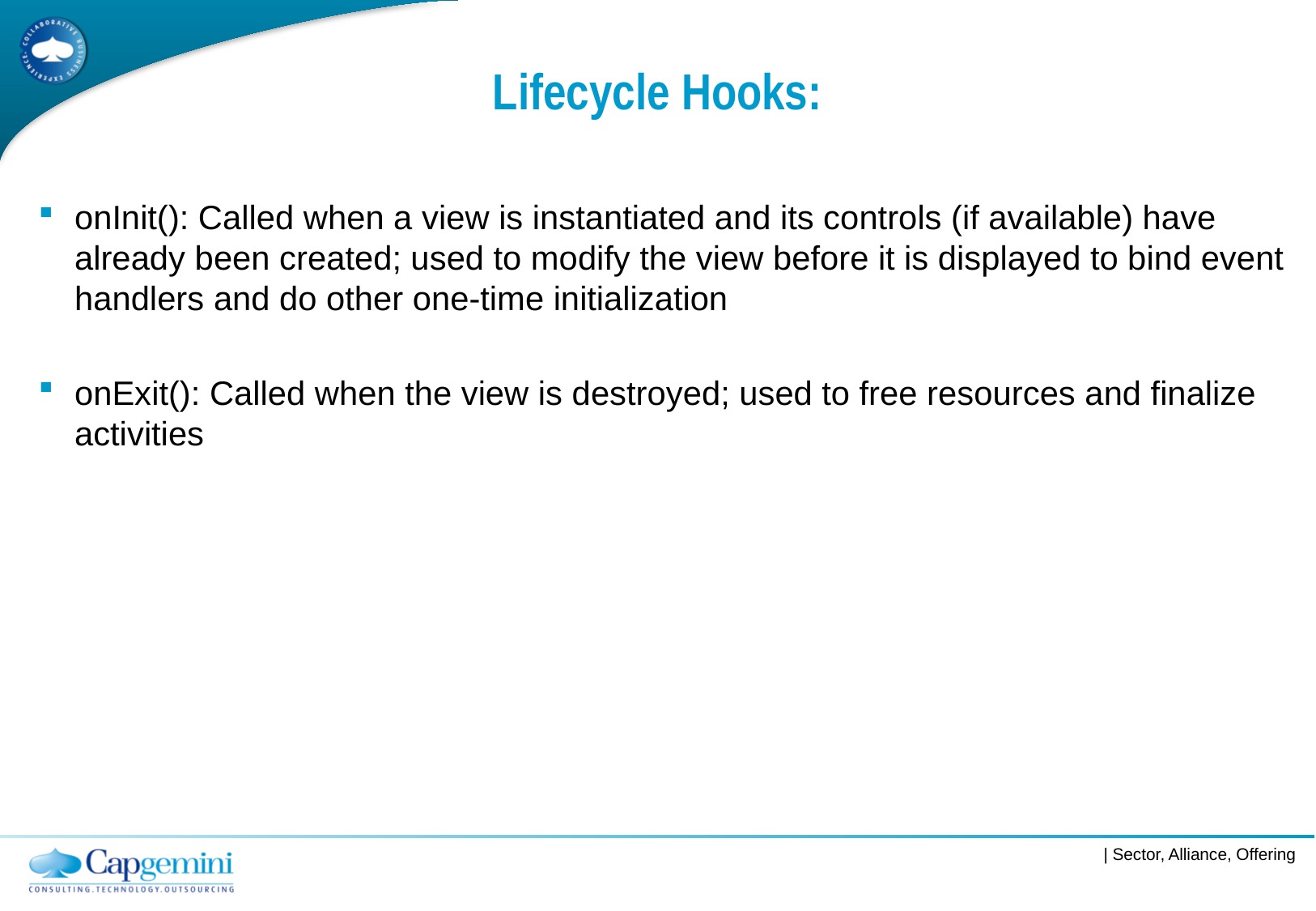

# Lifecycle Hooks:
onInit(): Called when a view is instantiated and its controls (if available) have already been created; used to modify the view before it is displayed to bind event handlers and do other one-time initialization

onExit(): Called when the view is destroyed; used to free resources and finalize activities